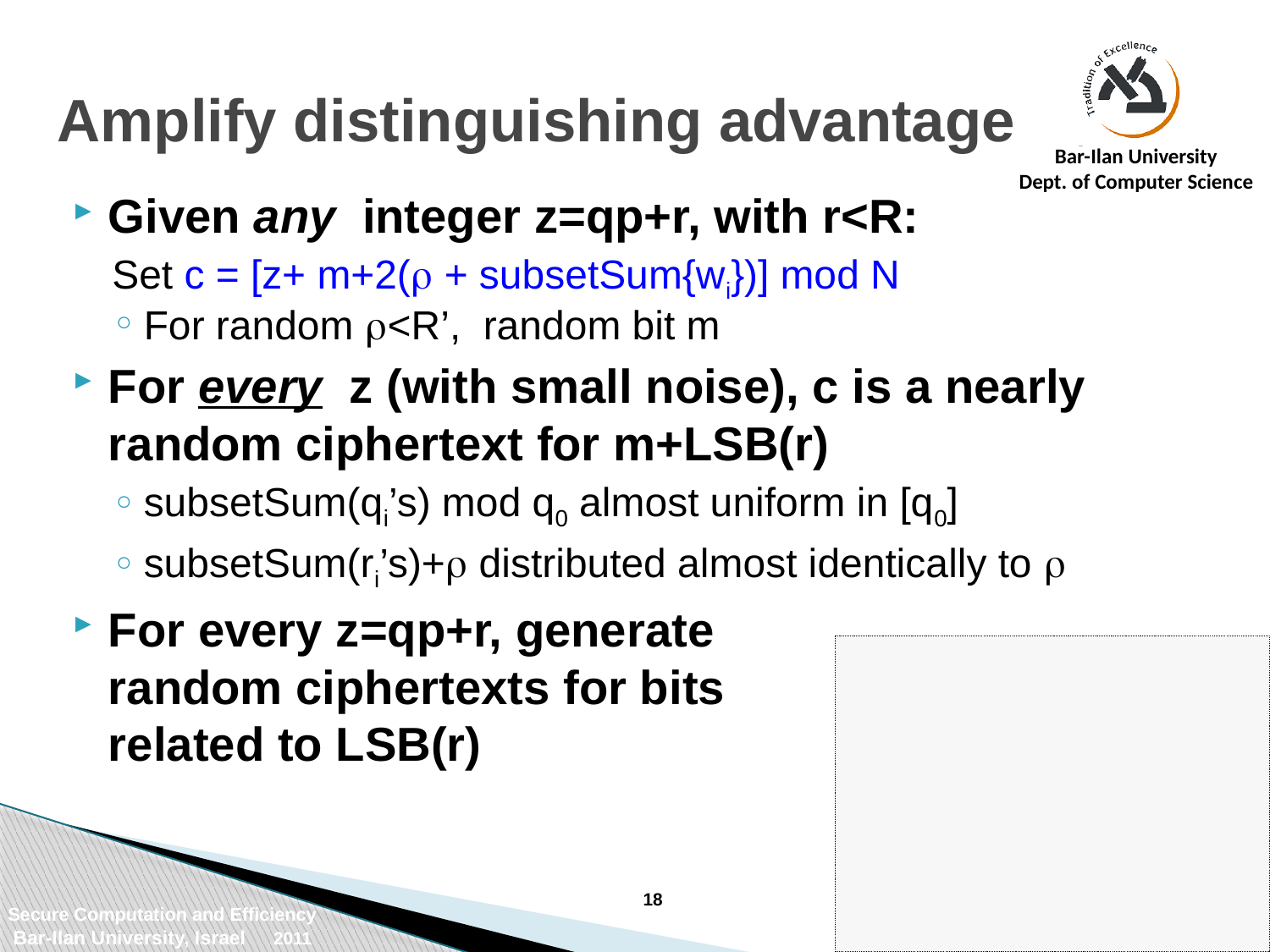

# Amplify distinguishing advantage
Given any  integer z=qp+r, with r<R:
Set c = [z+ m+2(ρ + subsetSum{wi})] mod N
For random ρ<R’,  random bit m
For every  z (with small noise), c is a nearly random ciphertext for m+LSB(r)
subsetSum(qi’s) mod q0 almost uniform in [q0]
subsetSum(ri’s)+ρ distributed almost identically to ρ
For every z=qp+r, generate
random ciphertexts for bits
related to LSB(r)
18
Secure Computation and Efficiency
Bar-Ilan University, Israel     2011